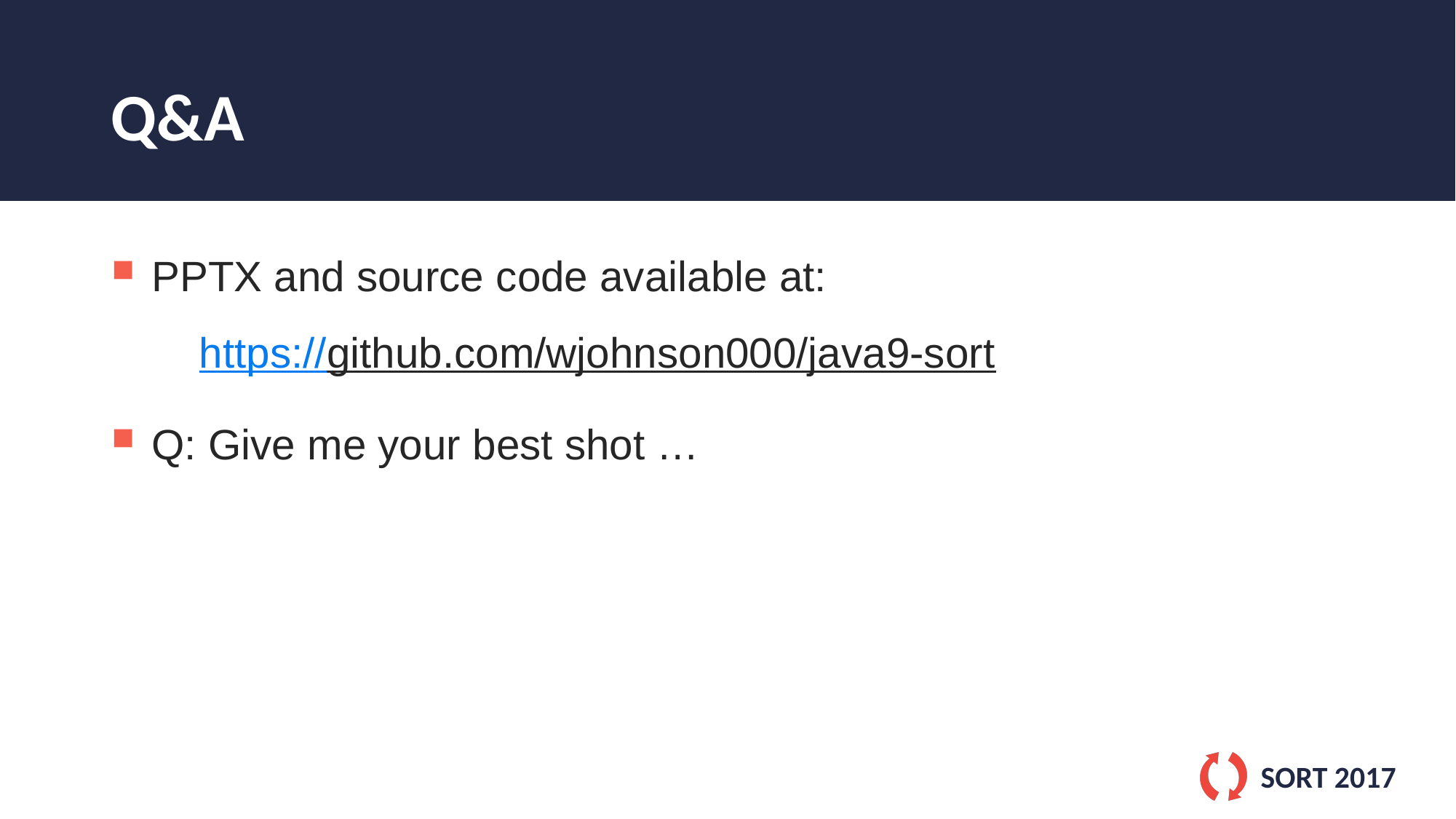

# Q&A
PPTX and source code available at:
    https://github.com/wjohnson000/java9-sort
Q: Give me your best shot …